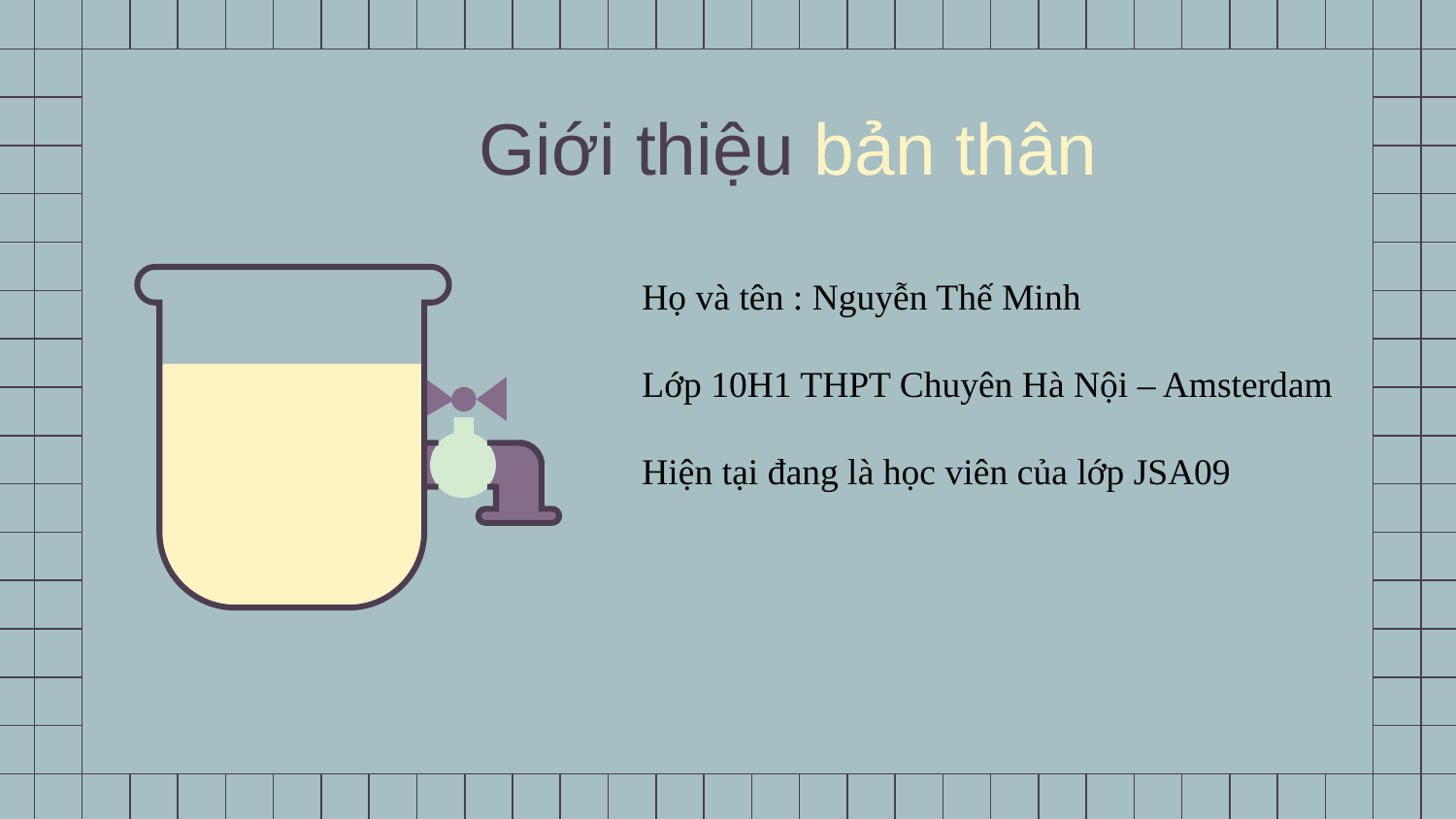

# Giới thiệu bản thân
Họ và tên : Nguyễn Thế Minh

Lớp 10H1 THPT Chuyên Hà Nội – Amsterdam

Hiện tại đang là học viên của lớp JSA09